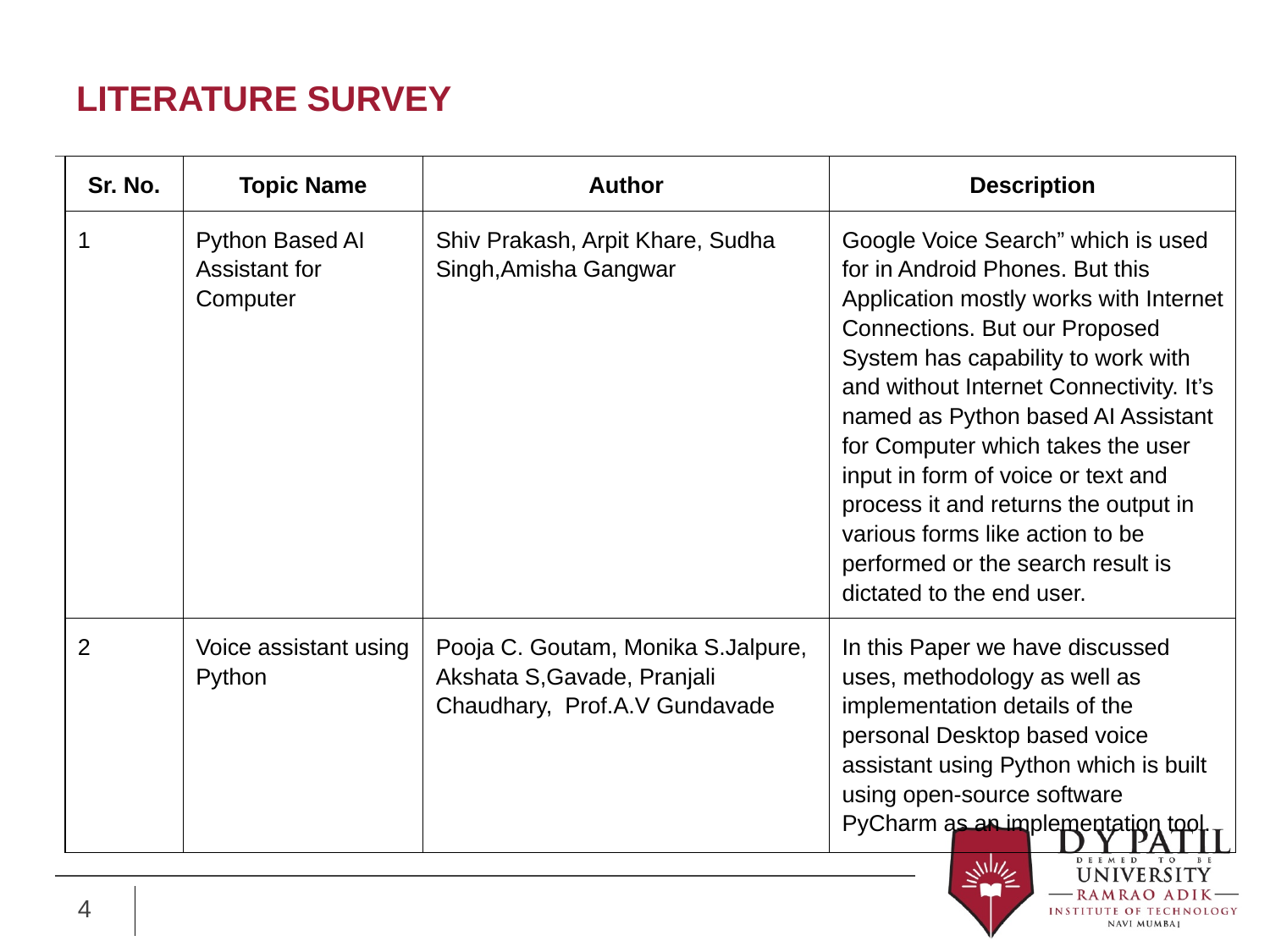

# LITERATURE SURVEY
| Sr. No. | Topic Name | Author | Description |
| --- | --- | --- | --- |
| 1 | Python Based AI Assistant for Computer | Shiv Prakash, Arpit Khare, Sudha Singh,Amisha Gangwar | Google Voice Search” which is used for in Android Phones. But this Application mostly works with Internet Connections. But our Proposed System has capability to work with and without Internet Connectivity. It’s named as Python based AI Assistant for Computer which takes the user input in form of voice or text and process it and returns the output in various forms like action to be performed or the search result is dictated to the end user. |
| 2 | Voice assistant using Python | Pooja C. Goutam, Monika S.Jalpure, Akshata S,Gavade, Pranjali Chaudhary, Prof.A.V Gundavade | In this Paper we have discussed uses, methodology as well as implementation details of the personal Desktop based voice assistant using Python which is built using open-source software PyCharm as an implementation tool. |
4